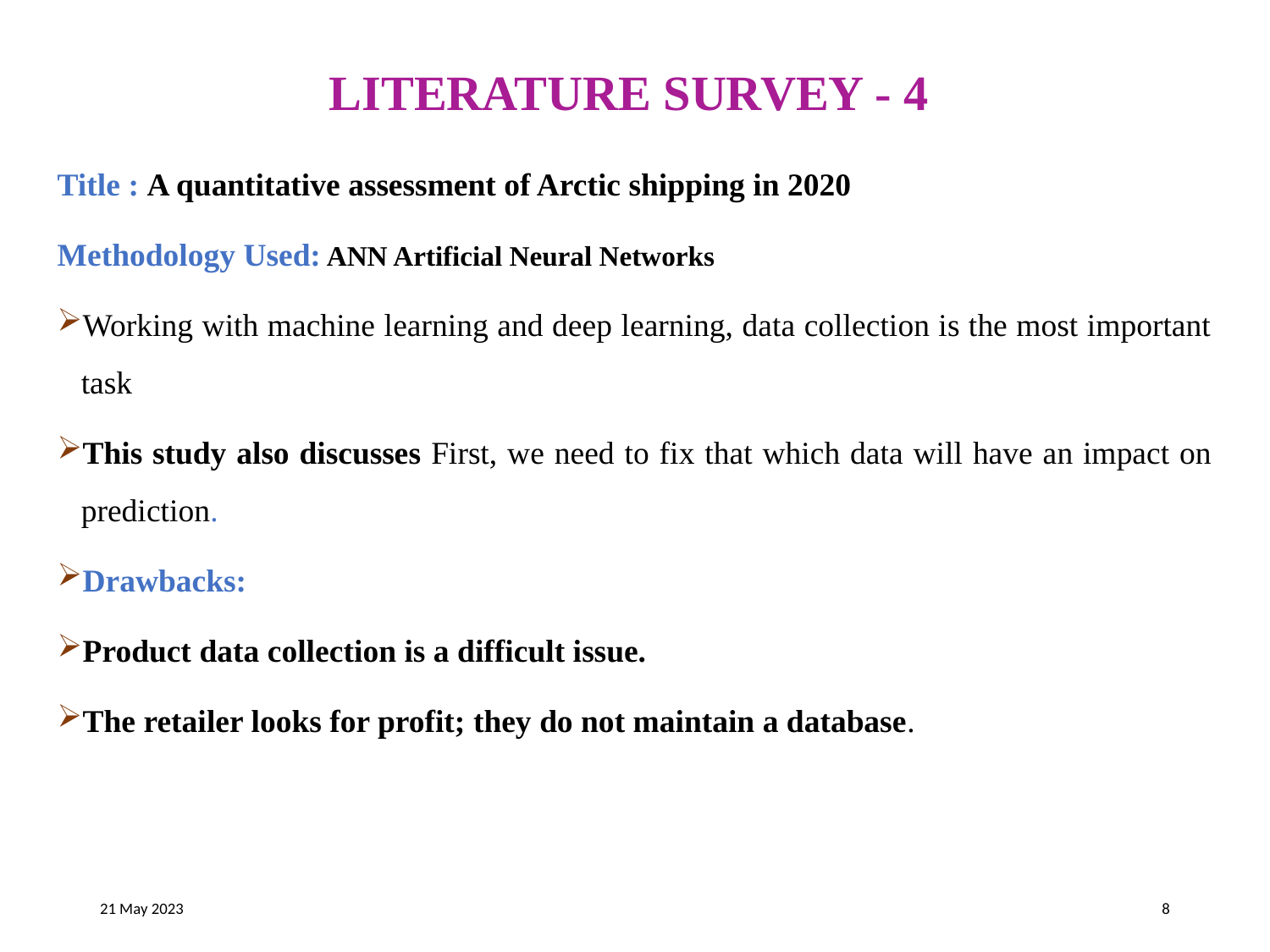

# LITERATURE SURVEY - 4
Title : A quantitative assessment of Arctic shipping in 2020
Methodology Used: ANN Artificial Neural Networks
Working with machine learning and deep learning, data collection is the most important task
This study also discusses First, we need to fix that which data will have an impact on prediction.
Drawbacks:
Product data collection is a difficult issue.
The retailer looks for profit; they do not maintain a database.

21 May 2023
8